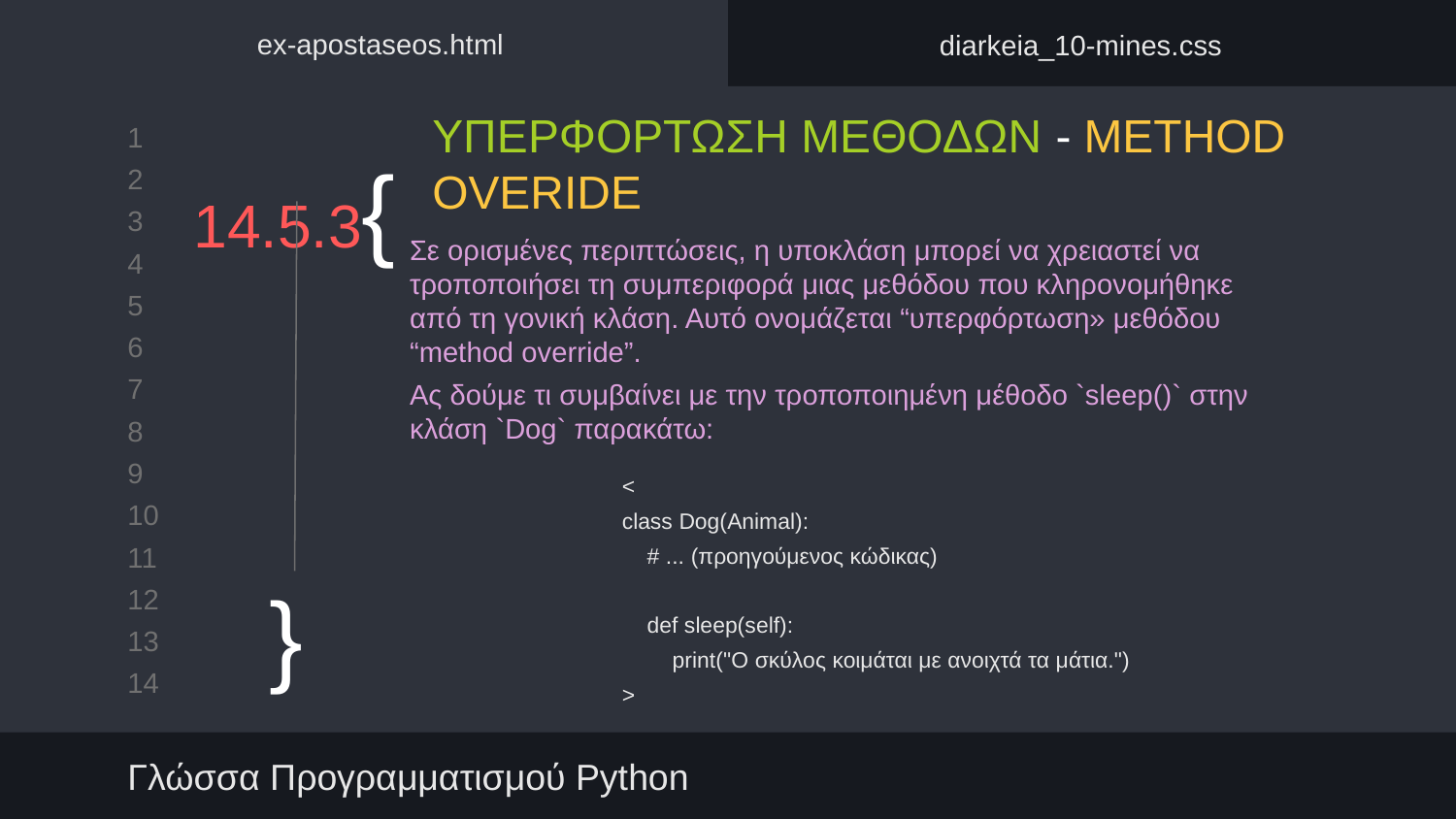

ex-apostaseos.html
diarkeia_10-mines.css
# 14.5.3{
ΥΠΕΡΦΟΡΤΩΣΗ ΜΕΘΟΔΩΝ - METHOD OVERIDE
Σε ορισμένες περιπτώσεις, η υποκλάση μπορεί να χρειαστεί να τροποποιήσει τη συμπεριφορά μιας μεθόδου που κληρονομήθηκε από τη γονική κλάση. Αυτό ονομάζεται “υπερφόρτωση» μεθόδου “method override”.
Ας δούμε τι συμβαίνει με την τροποποιημένη μέθοδο `sleep()` στην κλάση `Dog` παρακάτω:

<
class Dog(Animal):
    # ... (προηγούμενος κώδικας)

    def sleep(self):
        print("Ο σκύλος κοιμάται με ανοιχτά τα μάτια.")
>
}
Γλώσσα Προγραμματισμού Python